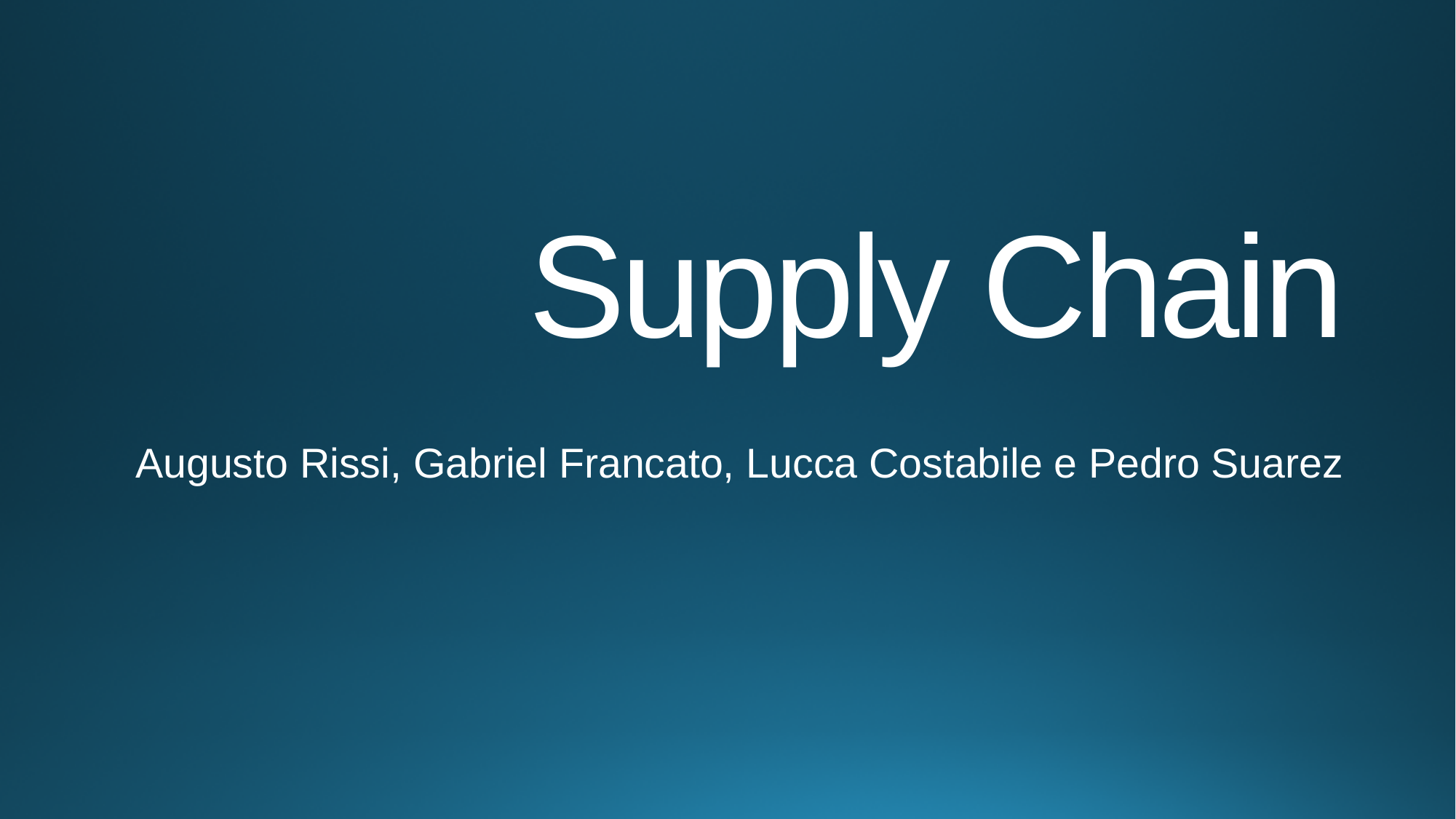

# Supply Chain
Augusto Rissi, Gabriel Francato, Lucca Costabile e Pedro Suarez